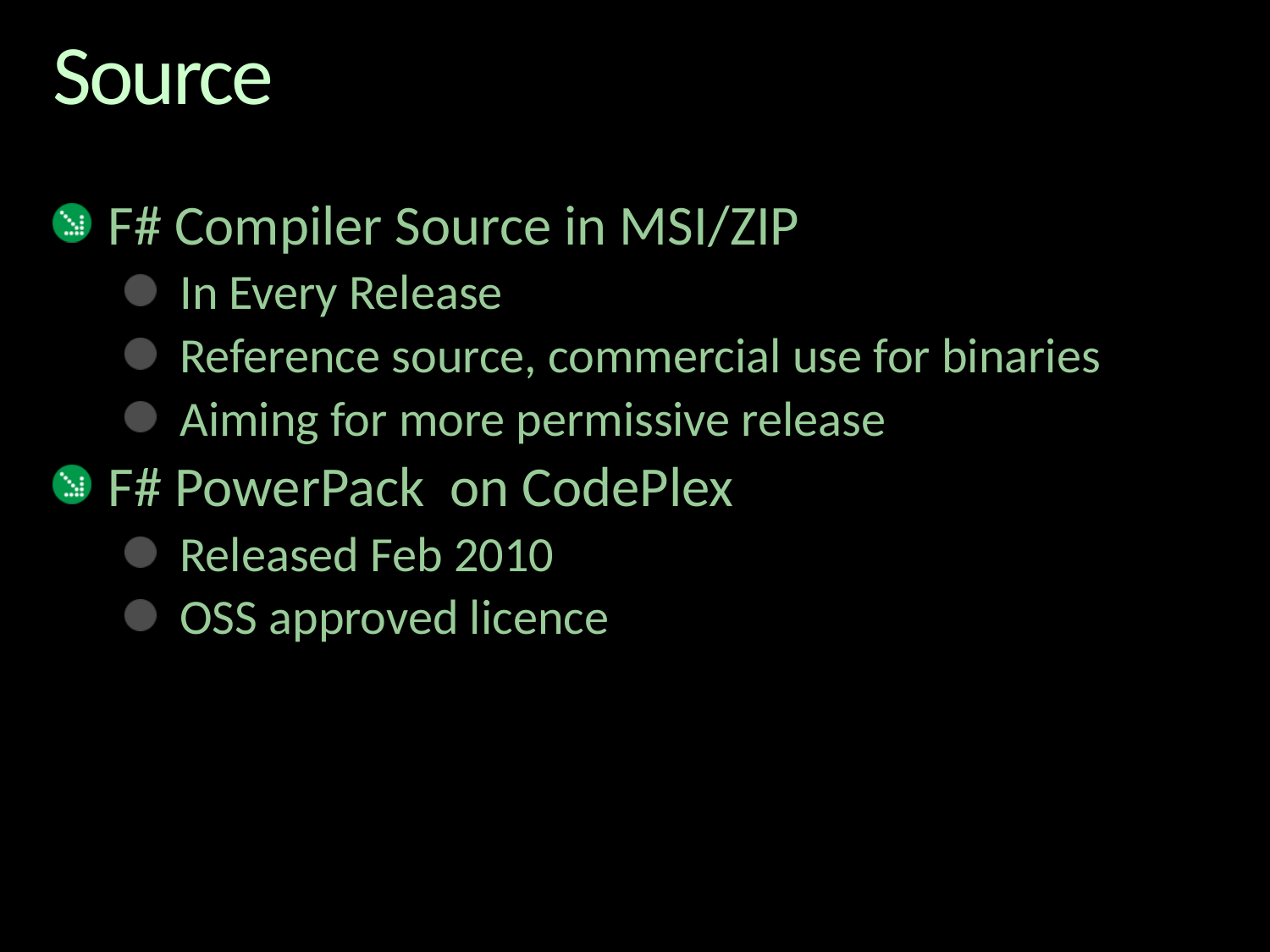

# Source
F# Compiler Source in MSI/ZIP
In Every Release
Reference source, commercial use for binaries
Aiming for more permissive release
F# PowerPack  on CodePlex
Released Feb 2010
OSS approved licence